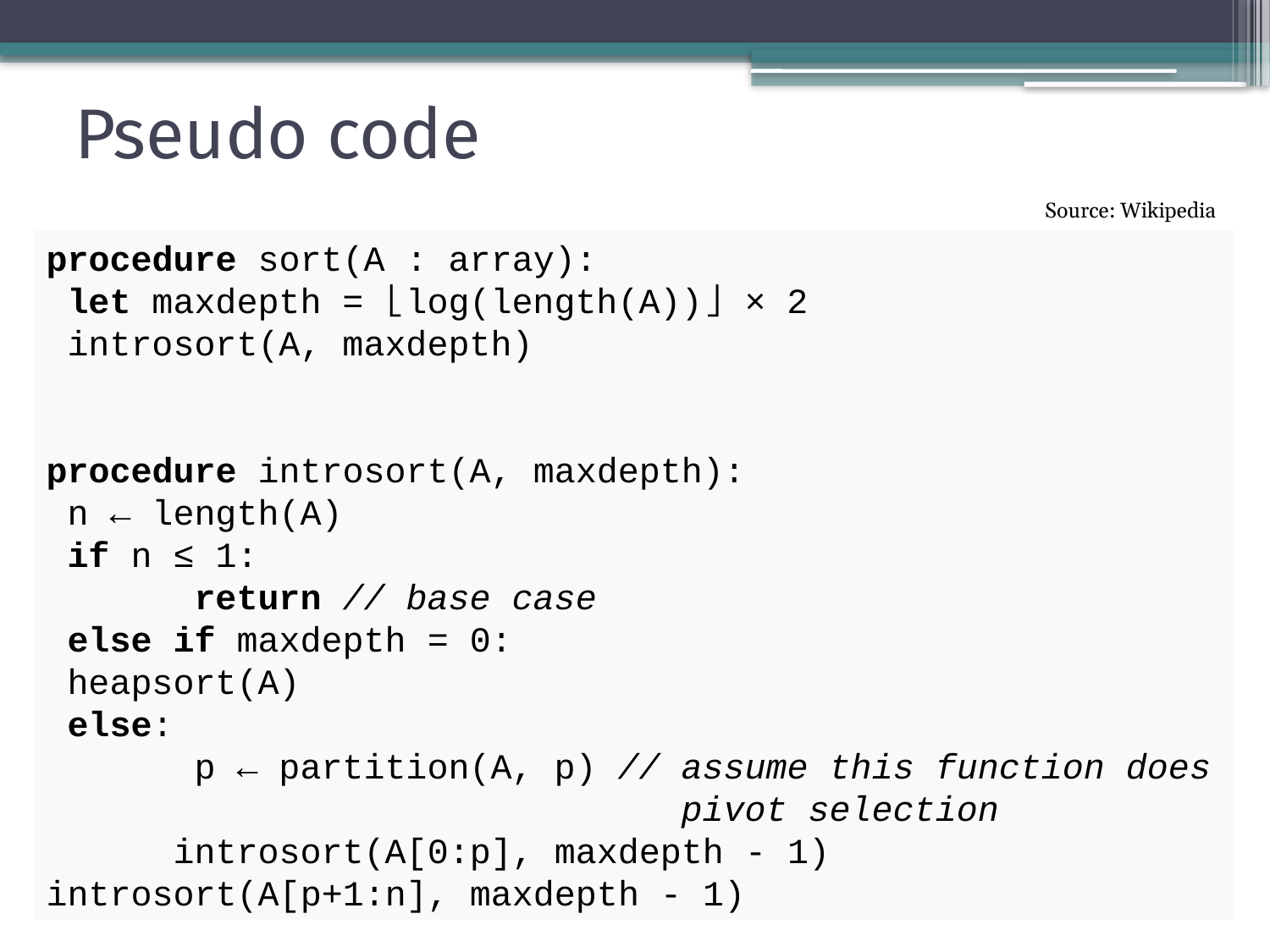

# Pseudo code
Source: Wikipedia
procedure sort(A : array):
 let maxdepth = ⌊log(length(A))⌋ × 2
 introsort(A, maxdepth)

procedure introsort(A, maxdepth):
 n ← length(A)
 if n ≤ 1:
	 return // base case
 else if maxdepth = 0:
 heapsort(A)
 else:
	 p ← partition(A, p) // assume this function does 					pivot selection
	introsort(A[0:p], maxdepth - 1) 	introsort(A[p+1:n], maxdepth - 1)